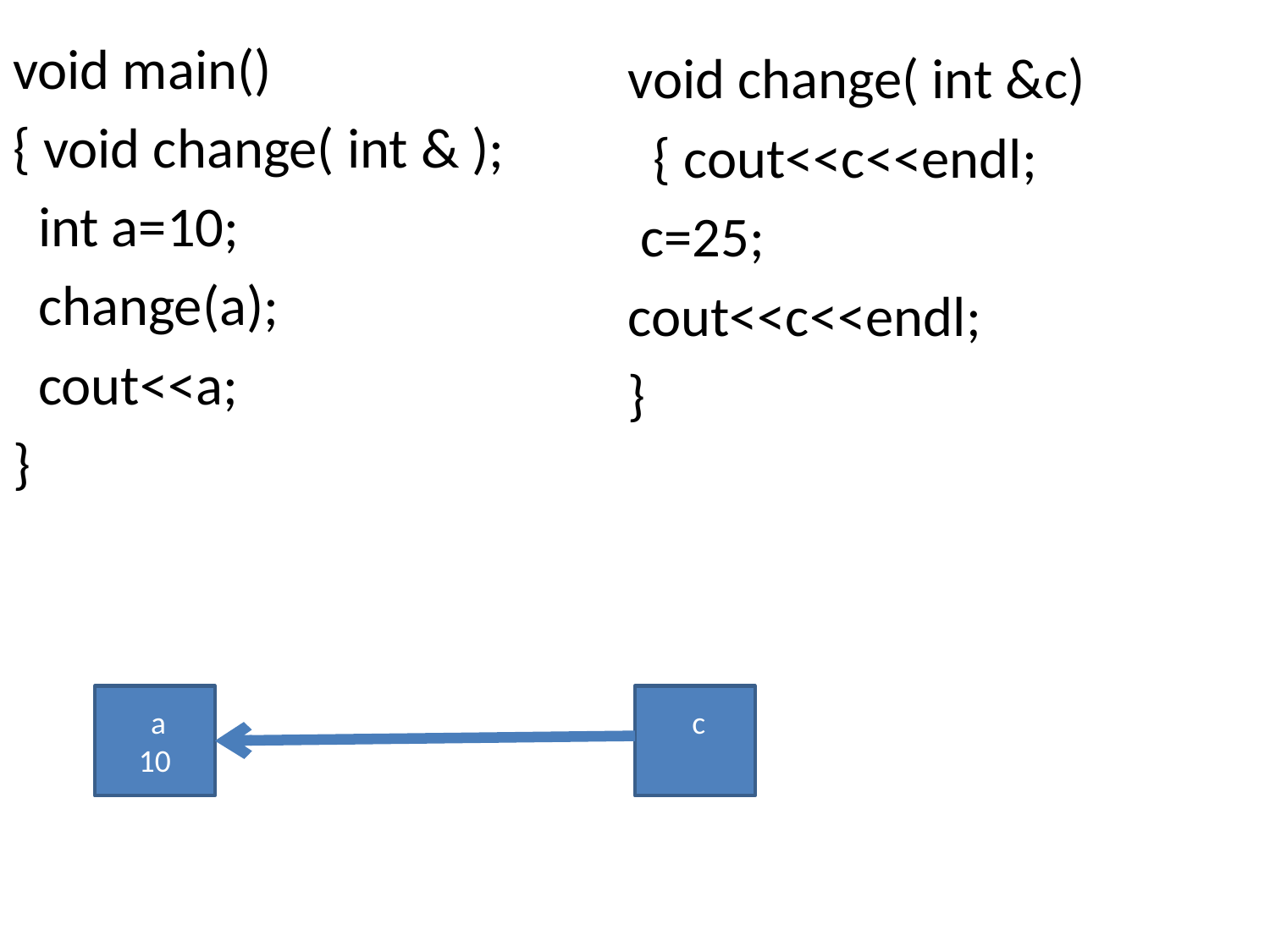

void main()
{ void change( int & );
  int a=10;
  change(a);
  cout<<a;
}
void change( int &c)
  { cout<<c<<endl;
 c=25;
cout<<c<<endl;
}
 a
10
 c

 a
25